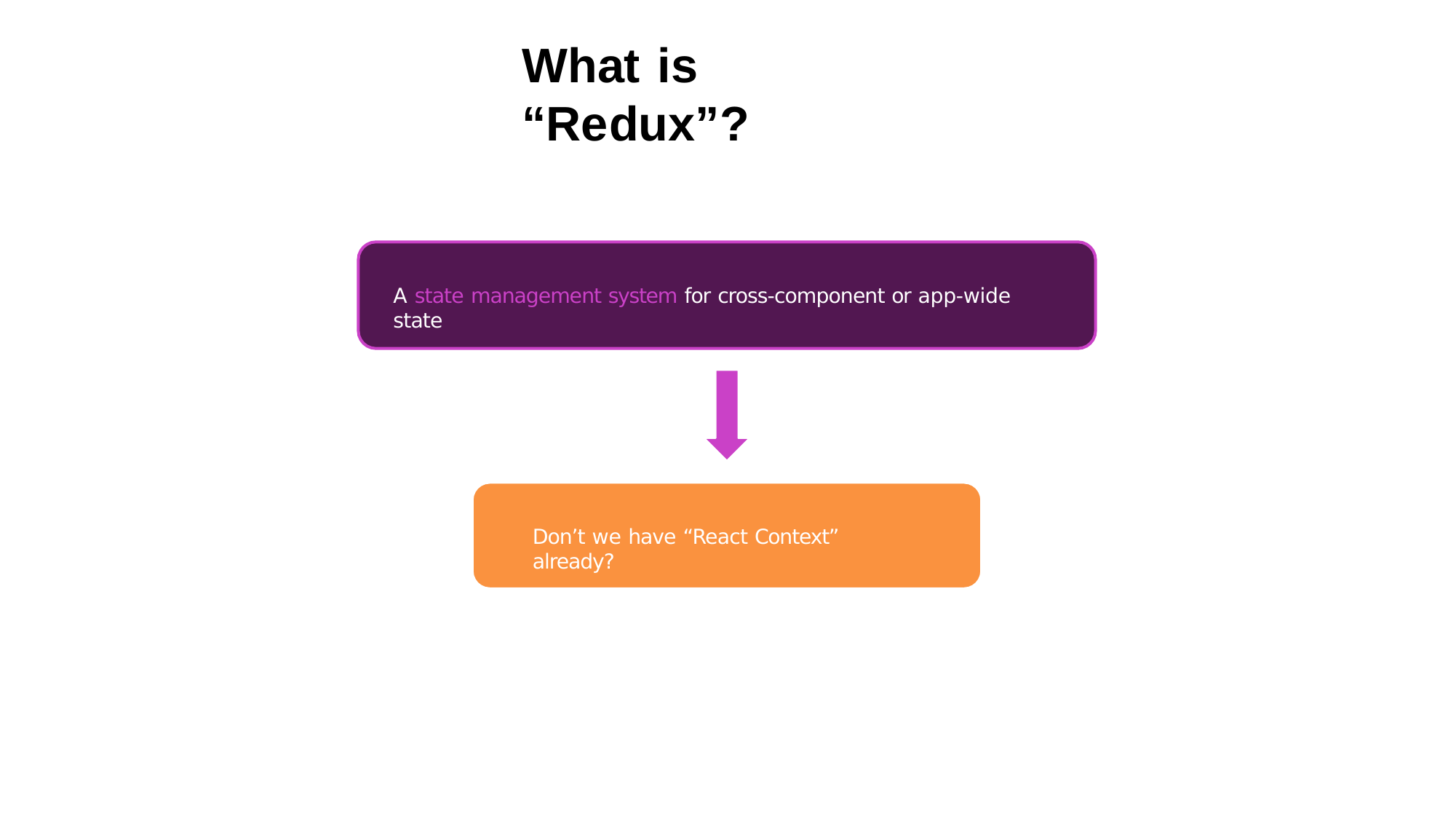

# What is “Redux”?

A state management system for cross-component or app-wide state

Don’t we have “React Context” already?